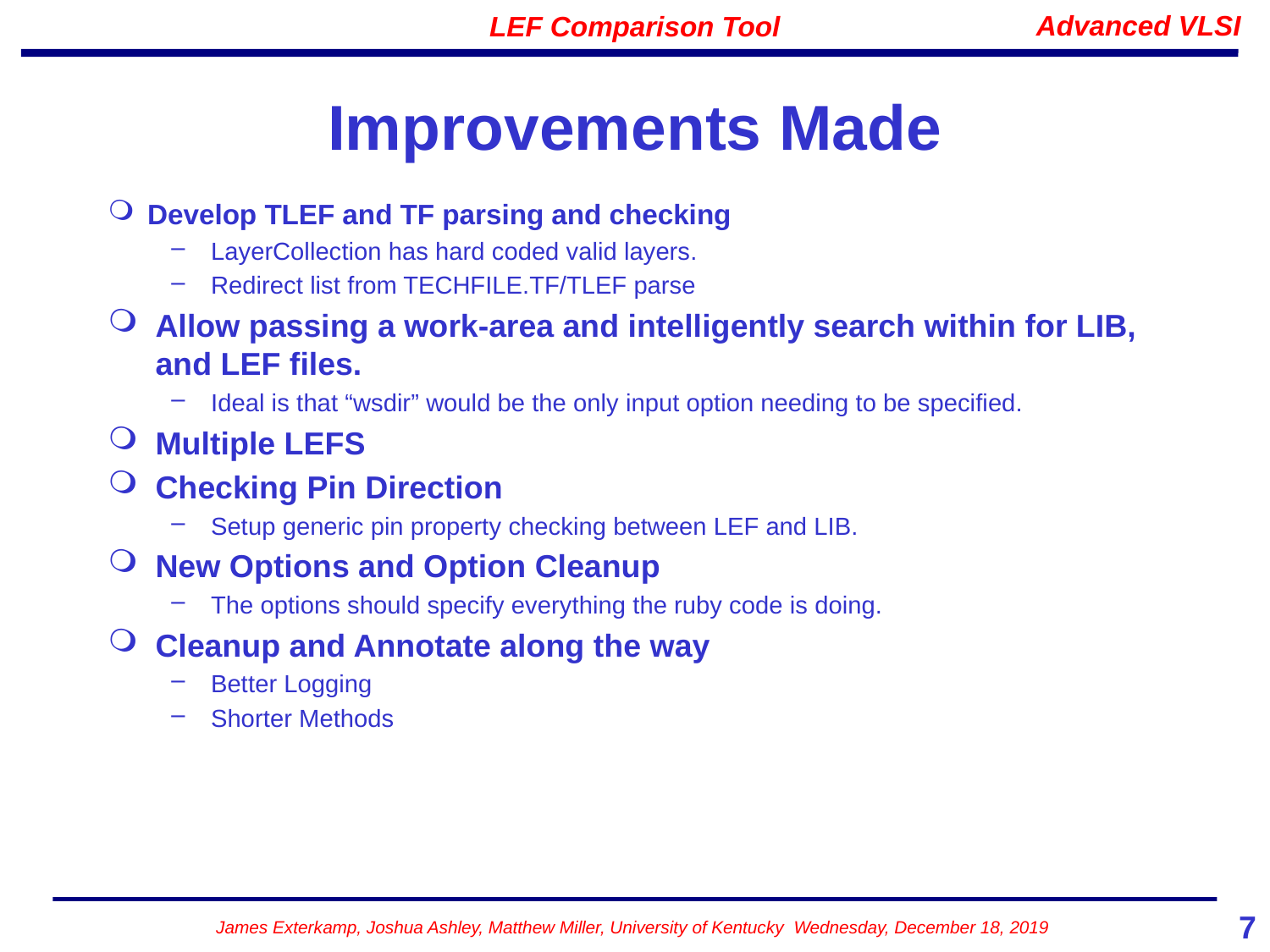

# Improvements Made
Develop TLEF and TF parsing and checking
LayerCollection has hard coded valid layers.
Redirect list from TECHFILE.TF/TLEF parse
Allow passing a work-area and intelligently search within for LIB, and LEF files.
Ideal is that “wsdir” would be the only input option needing to be specified.
Multiple LEFS
Checking Pin Direction
Setup generic pin property checking between LEF and LIB.
New Options and Option Cleanup
The options should specify everything the ruby code is doing.
Cleanup and Annotate along the way
Better Logging
Shorter Methods